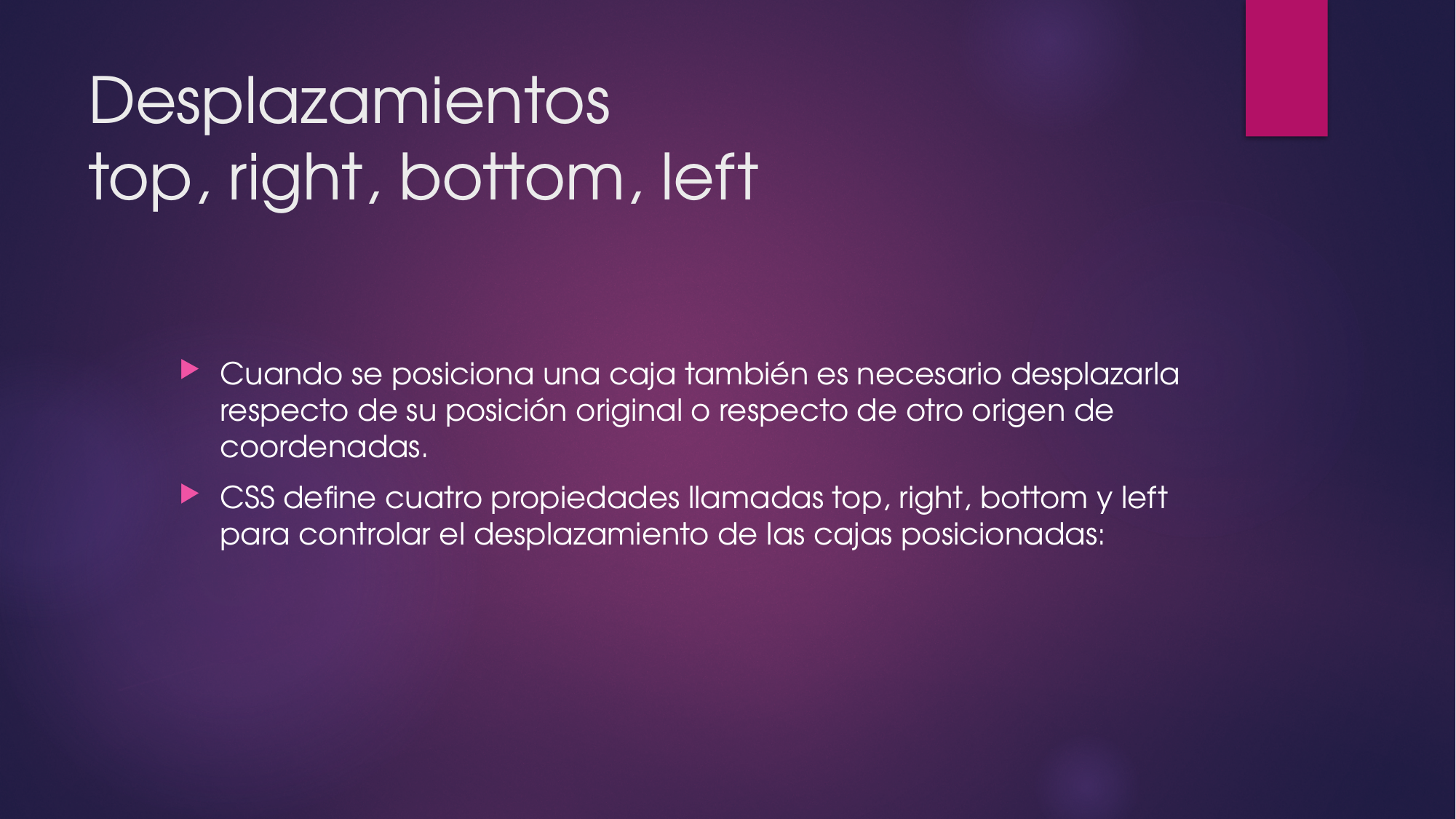

# Desplazamientos top, right, bottom, left
Cuando se posiciona una caja también es necesario desplazarla respecto de su posición original o respecto de otro origen de coordenadas.
CSS define cuatro propiedades llamadas top, right, bottom y left para controlar el desplazamiento de las cajas posicionadas: